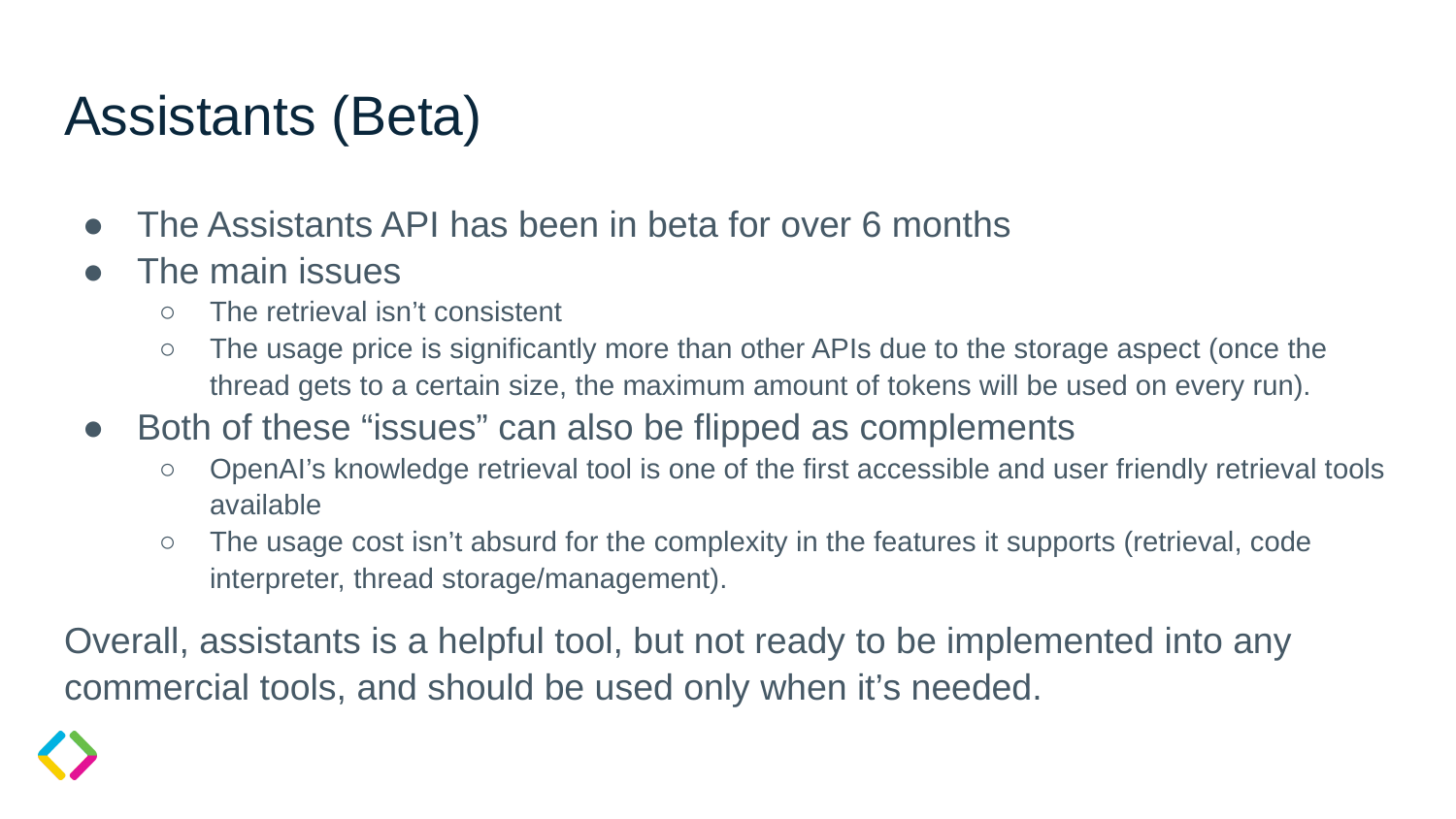

# Assistants (Beta)
The Assistants API has been in beta for over 6 months
The main issues
The retrieval isn’t consistent
The usage price is significantly more than other APIs due to the storage aspect (once the thread gets to a certain size, the maximum amount of tokens will be used on every run).
Both of these “issues” can also be flipped as complements
OpenAI’s knowledge retrieval tool is one of the first accessible and user friendly retrieval tools available
The usage cost isn’t absurd for the complexity in the features it supports (retrieval, code interpreter, thread storage/management).
Overall, assistants is a helpful tool, but not ready to be implemented into any commercial tools, and should be used only when it’s needed.